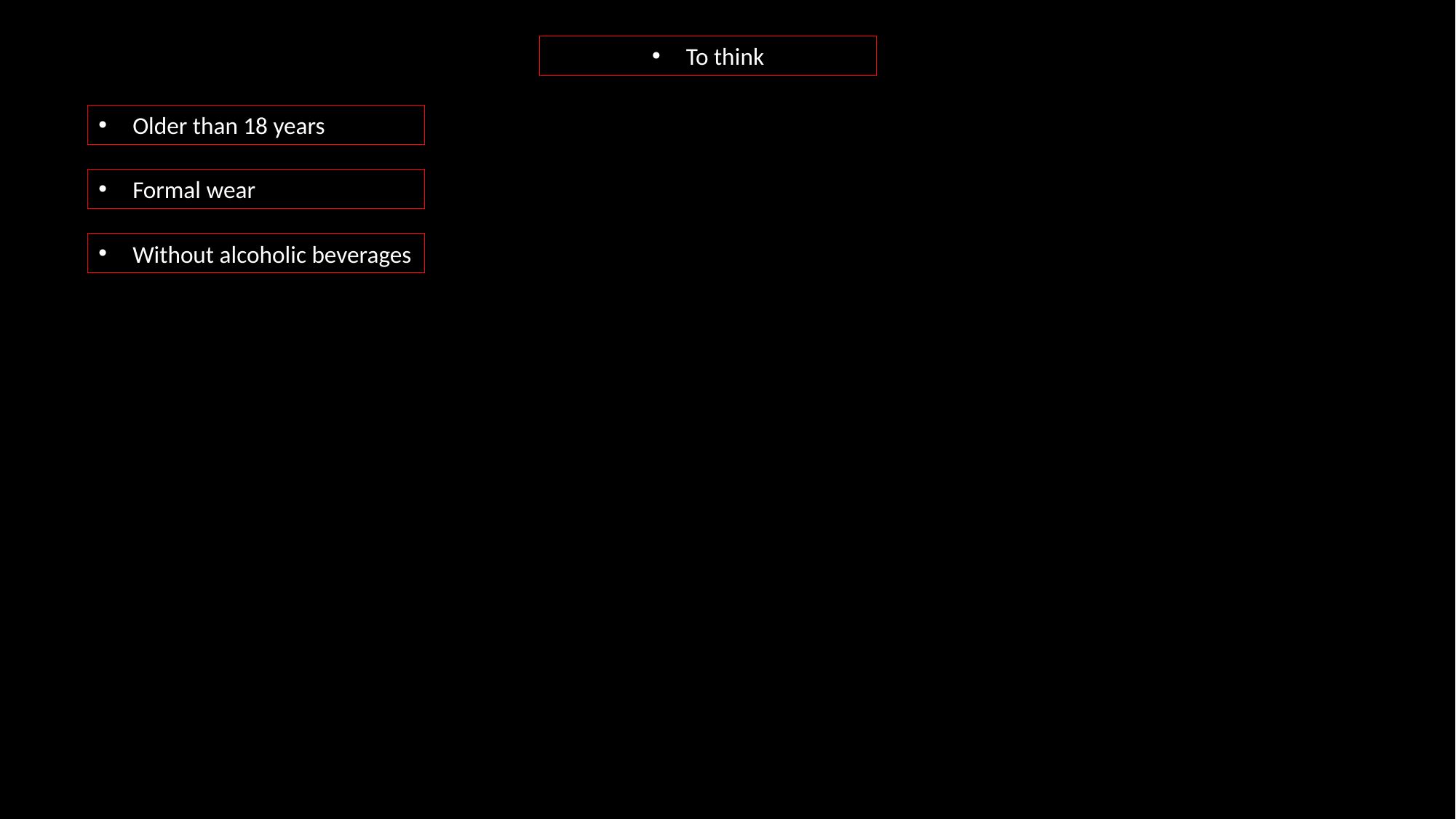

To think
Older than 18 years
Formal wear
Without alcoholic beverages